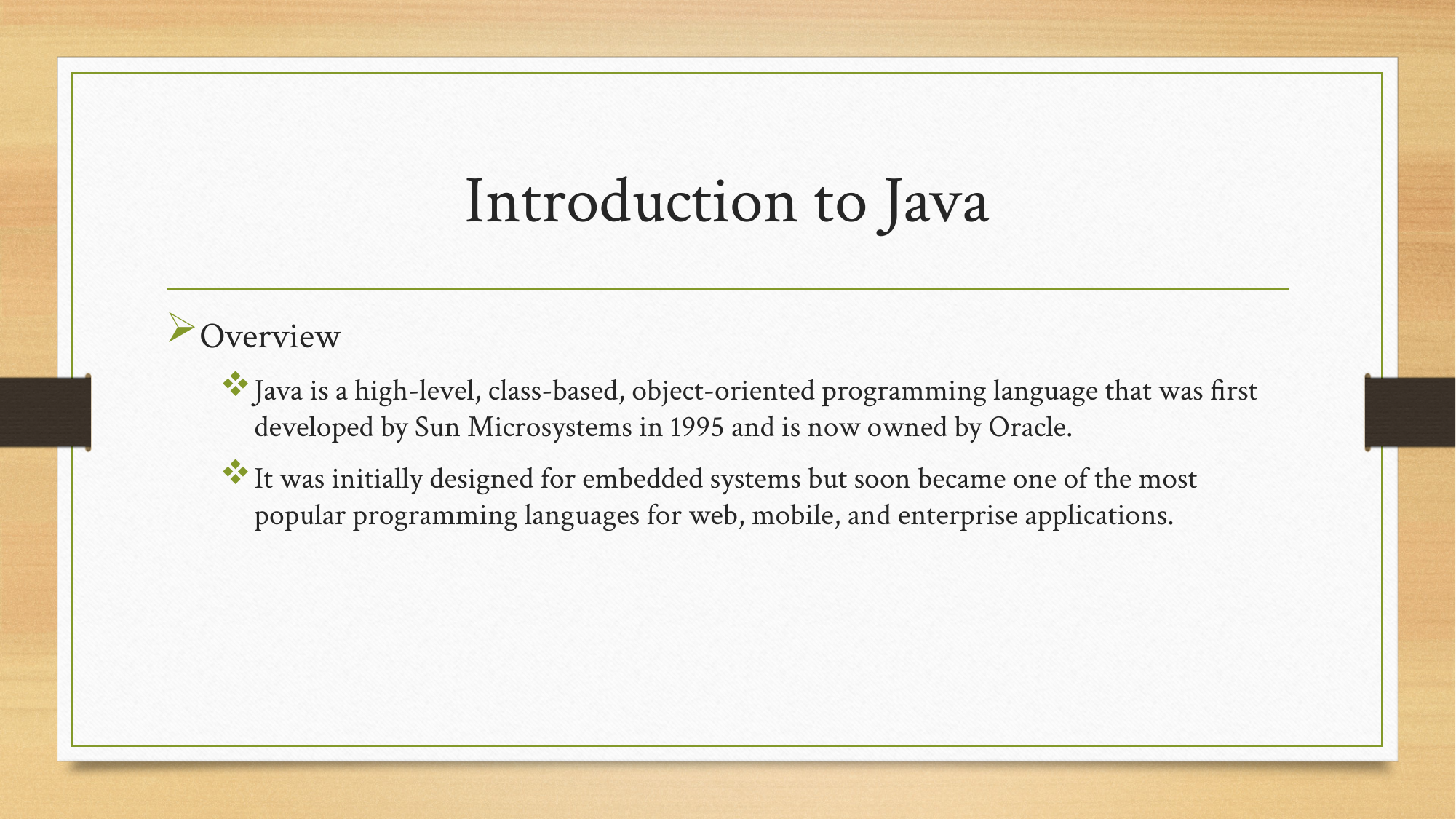

# Introduction to Java
Overview
Java is a high-level, class-based, object-oriented programming language that was first developed by Sun Microsystems in 1995 and is now owned by Oracle.
It was initially designed for embedded systems but soon became one of the most popular programming languages for web, mobile, and enterprise applications.